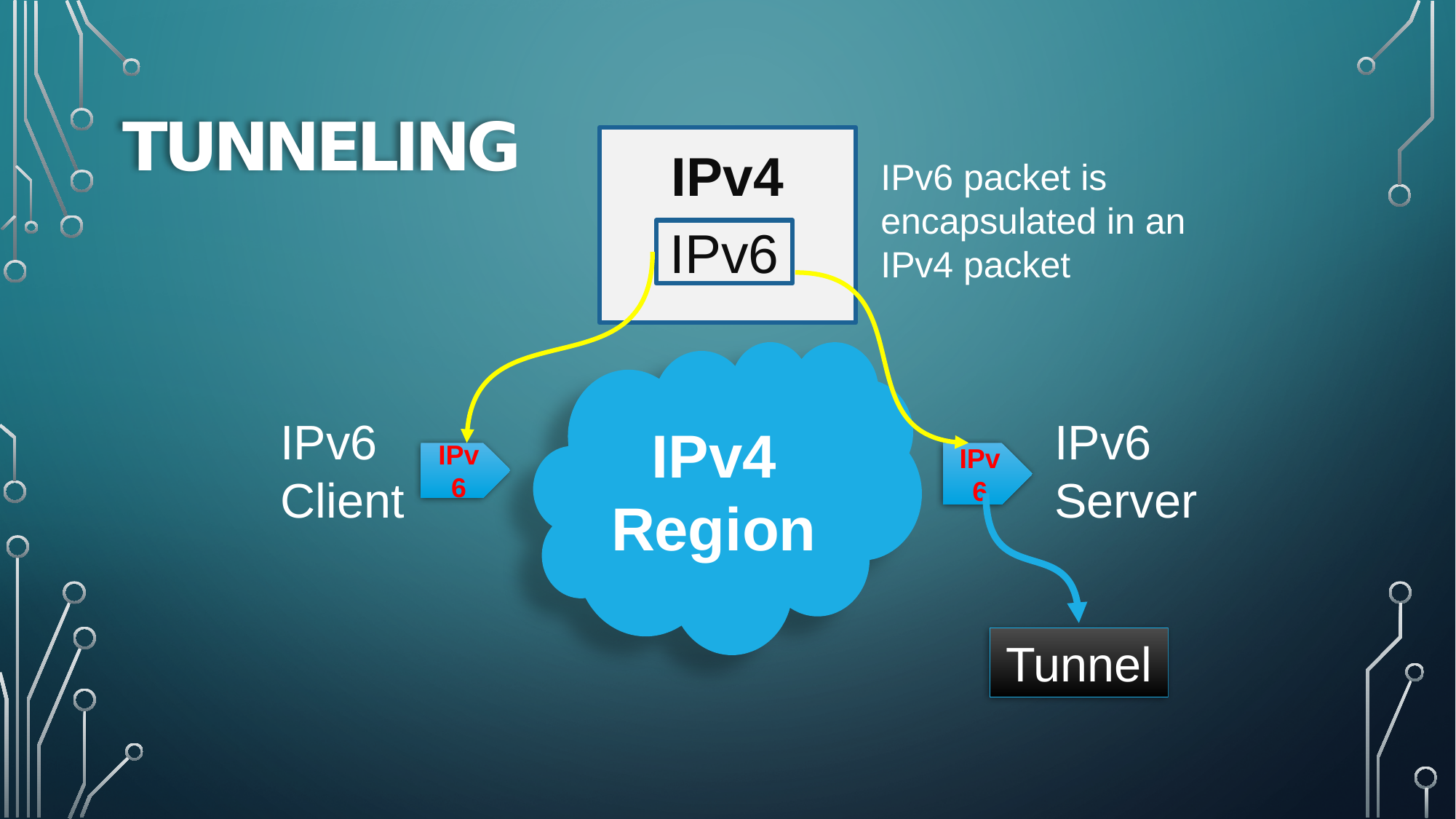

# tunneling
IPv4

IPv6 packet is encapsulated in an IPv4 packet
IPv6
IPv4 Region
IPv6
Client
IPv6
Server
IPv6
IPv6
Tunnel